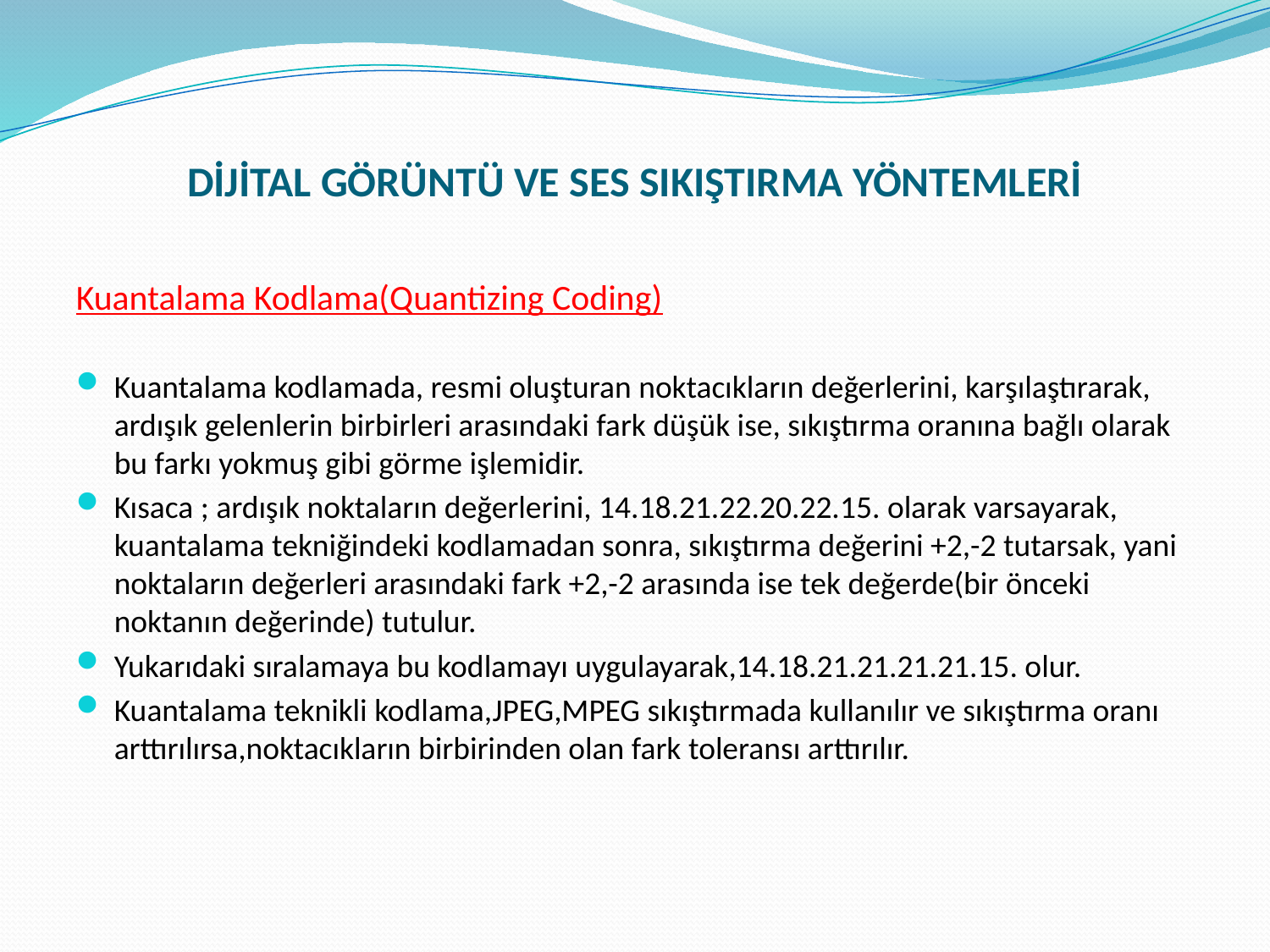

# DİJİTAL GÖRÜNTÜ VE SES SIKIŞTIRMA YÖNTEMLERİ
Kuantalama Kodlama(Quantizing Coding)
Kuantalama kodlamada, resmi oluşturan noktacıkların değerlerini, karşılaştırarak, ardışık gelenlerin birbirleri arasındaki fark düşük ise, sıkıştırma oranına bağlı olarak bu farkı yokmuş gibi görme işlemidir.
Kısaca ; ardışık noktaların değerlerini, 14.18.21.22.20.22.15. olarak varsayarak, kuantalama tekniğindeki kodlamadan sonra, sıkıştırma değerini +2,-2 tutarsak, yani noktaların değerleri arasındaki fark +2,-2 arasında ise tek değerde(bir önceki noktanın değerinde) tutulur.
Yukarıdaki sıralamaya bu kodlamayı uygulayarak,14.18.21.21.21.21.15. olur.
Kuantalama teknikli kodlama,JPEG,MPEG sıkıştırmada kullanılır ve sıkıştırma oranı arttırılırsa,noktacıkların birbirinden olan fark toleransı arttırılır.